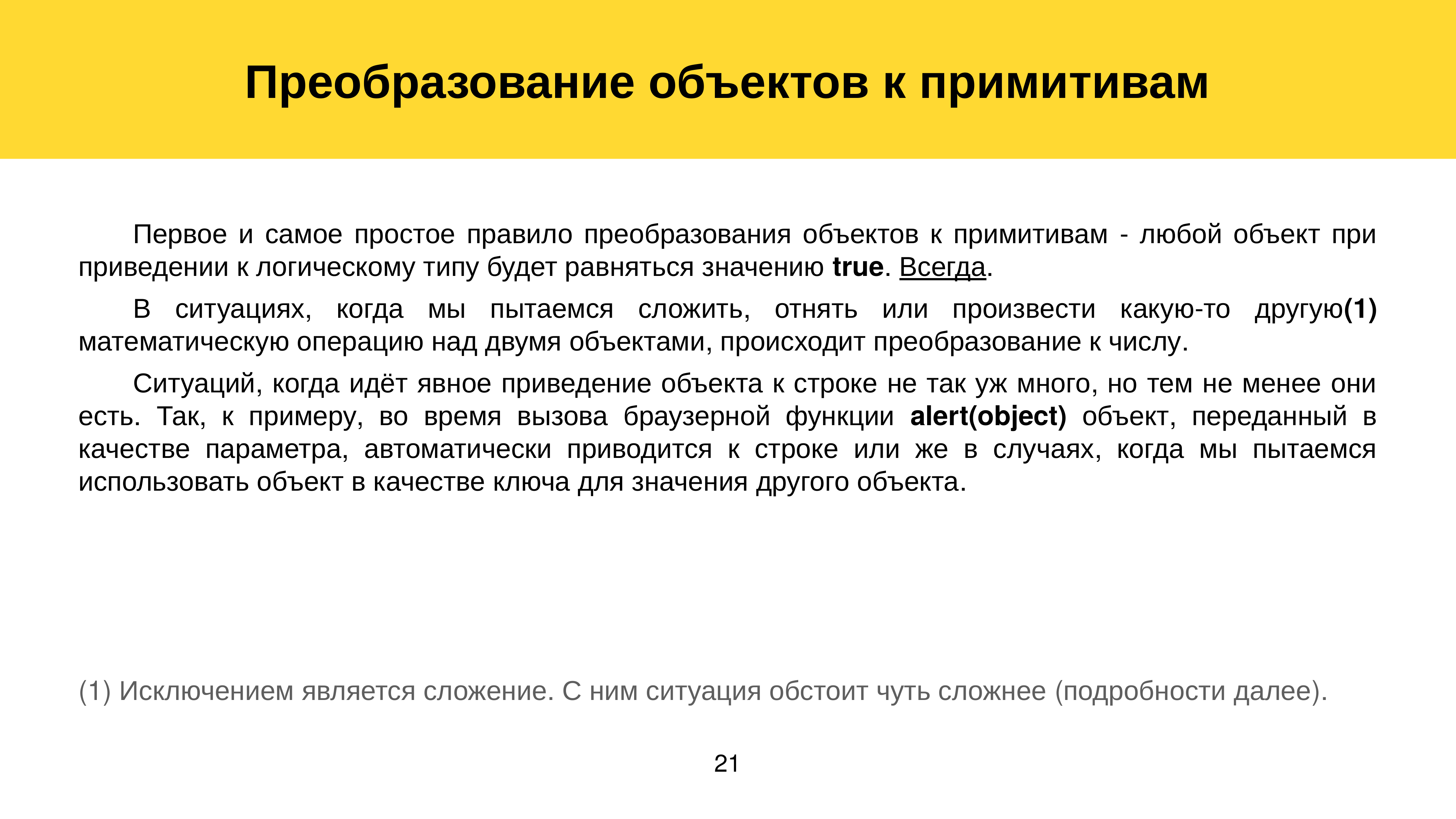

Преобразование объектов к примитивам
	Первое и самое простое правило преобразования объектов к примитивам - любой объект при приведении к логическому типу будет равняться значению true. Всегда.
	В ситуациях, когда мы пытаемся сложить, отнять или произвести какую-то другую(1) математическую операцию над двумя объектами, происходит преобразование к числу.
	Ситуаций, когда идёт явное приведение объекта к строке не так уж много, но тем не менее они есть. Так, к примеру, во время вызова браузерной функции alert(object) объект, переданный в качестве параметра, автоматически приводится к строке или же в случаях, когда мы пытаемся использовать объект в качестве ключа для значения другого объекта.

(1) Исключением является сложение. С ним ситуация обстоит чуть сложнее (подробности далее).
21